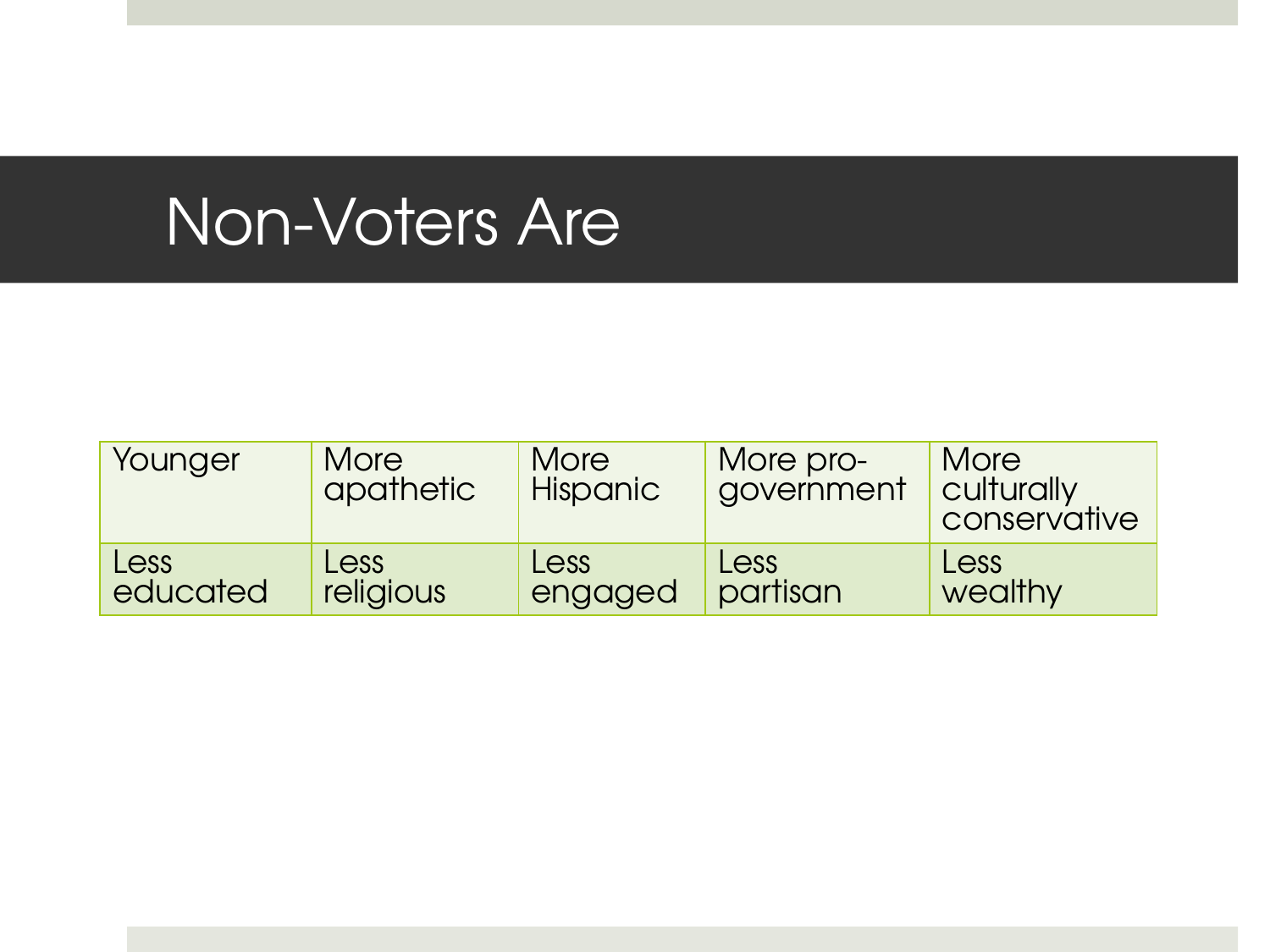

# Non-Voters Are
| Younger | More apathetic | More Hispanic | More pro-government | More culturally conservative |
| --- | --- | --- | --- | --- |
| Less educated | Less religious | Less engaged | Less partisan | Less wealthy |